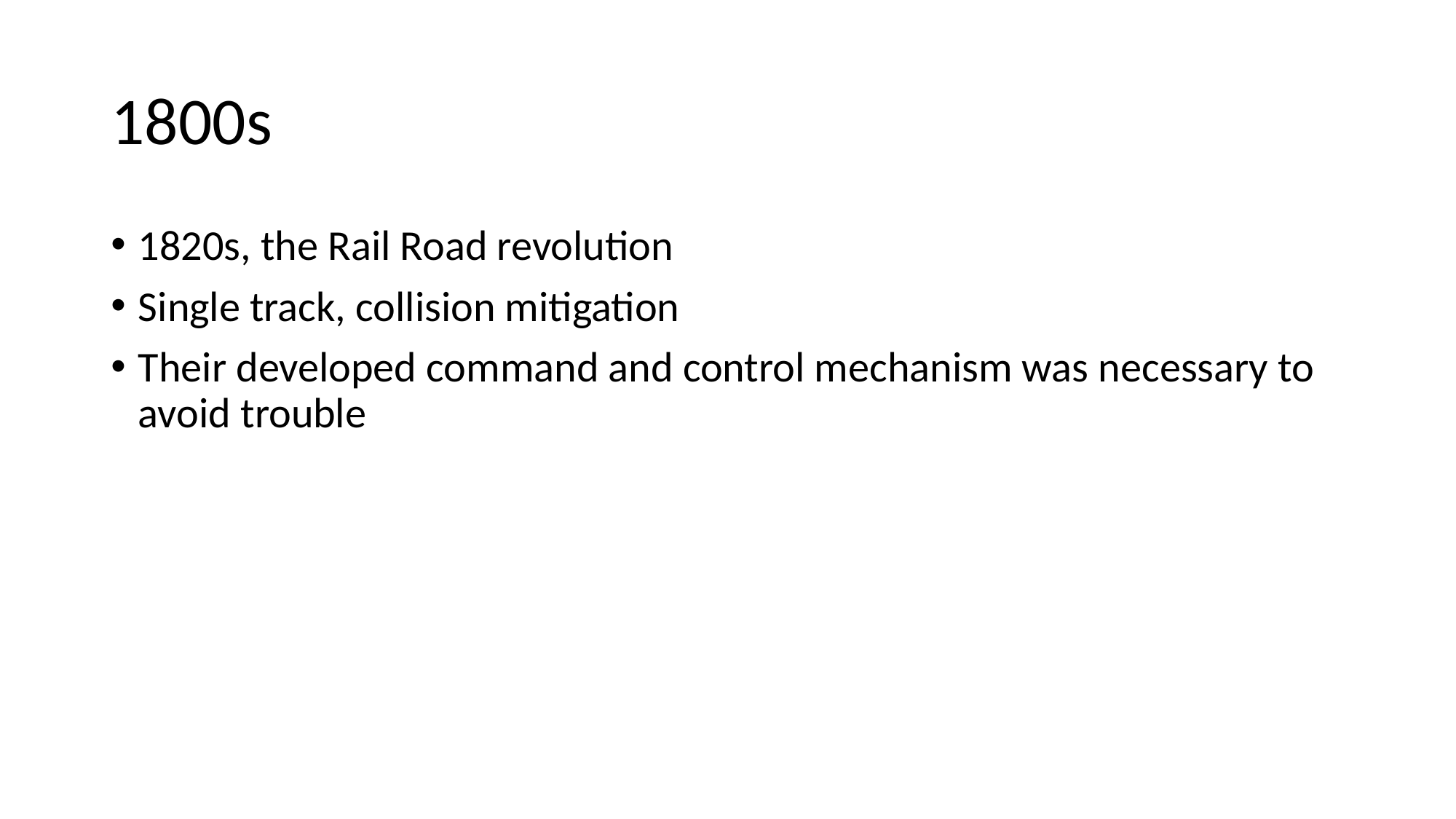

# 1800s
1820s, the Rail Road revolution
Single track, collision mitigation
Their developed command and control mechanism was necessary to avoid trouble